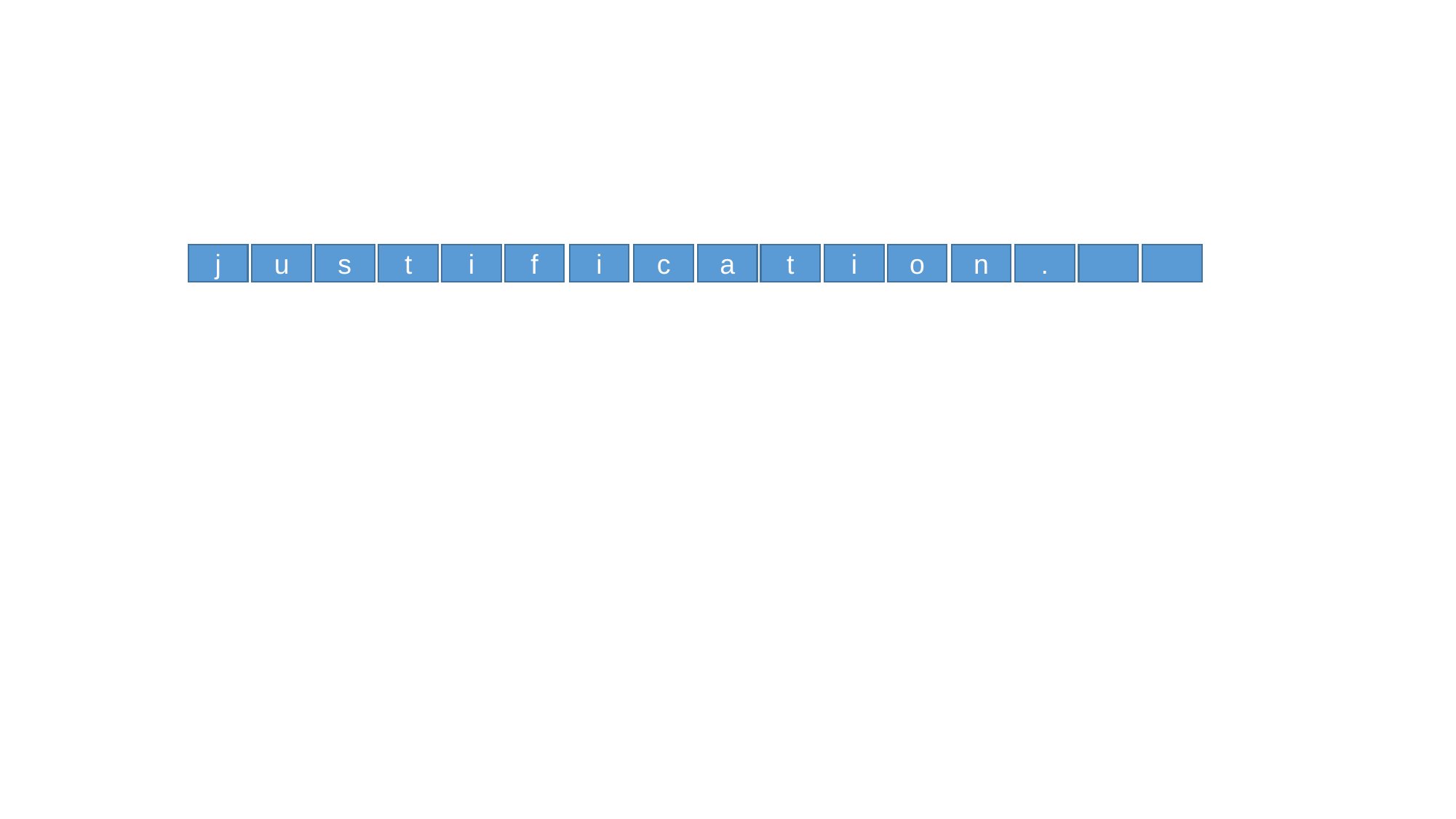

n
a
.
i
o
t
c
f
i
t
i
s
j
u